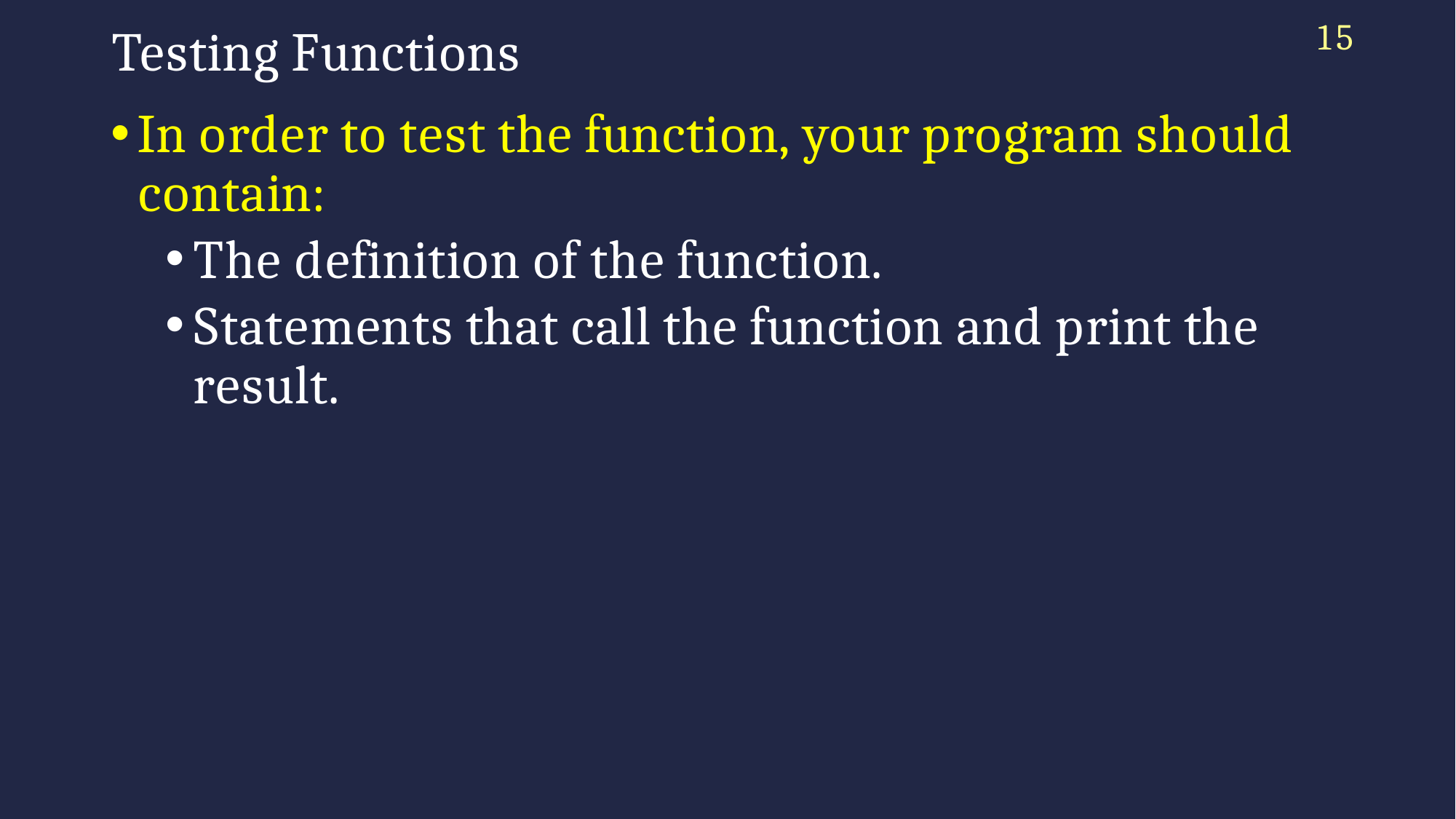

15
# Testing Functions
In order to test the function, your program should contain:
The definition of the function.
Statements that call the function and print the result.